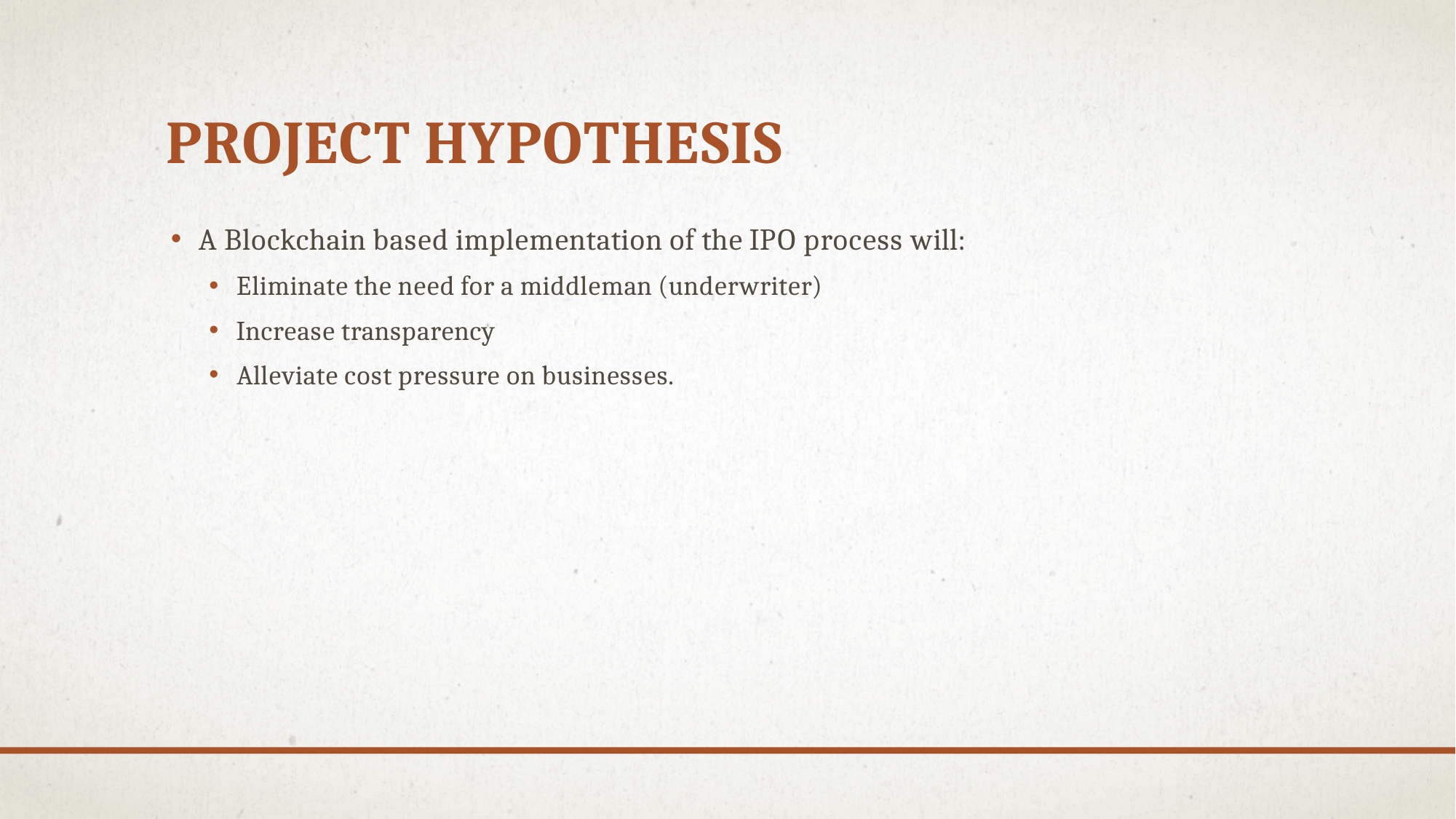

# Project Hypothesis
A Blockchain based implementation of the IPO process will:
Eliminate the need for a middleman (underwriter)
Increase transparency
Alleviate cost pressure on businesses.